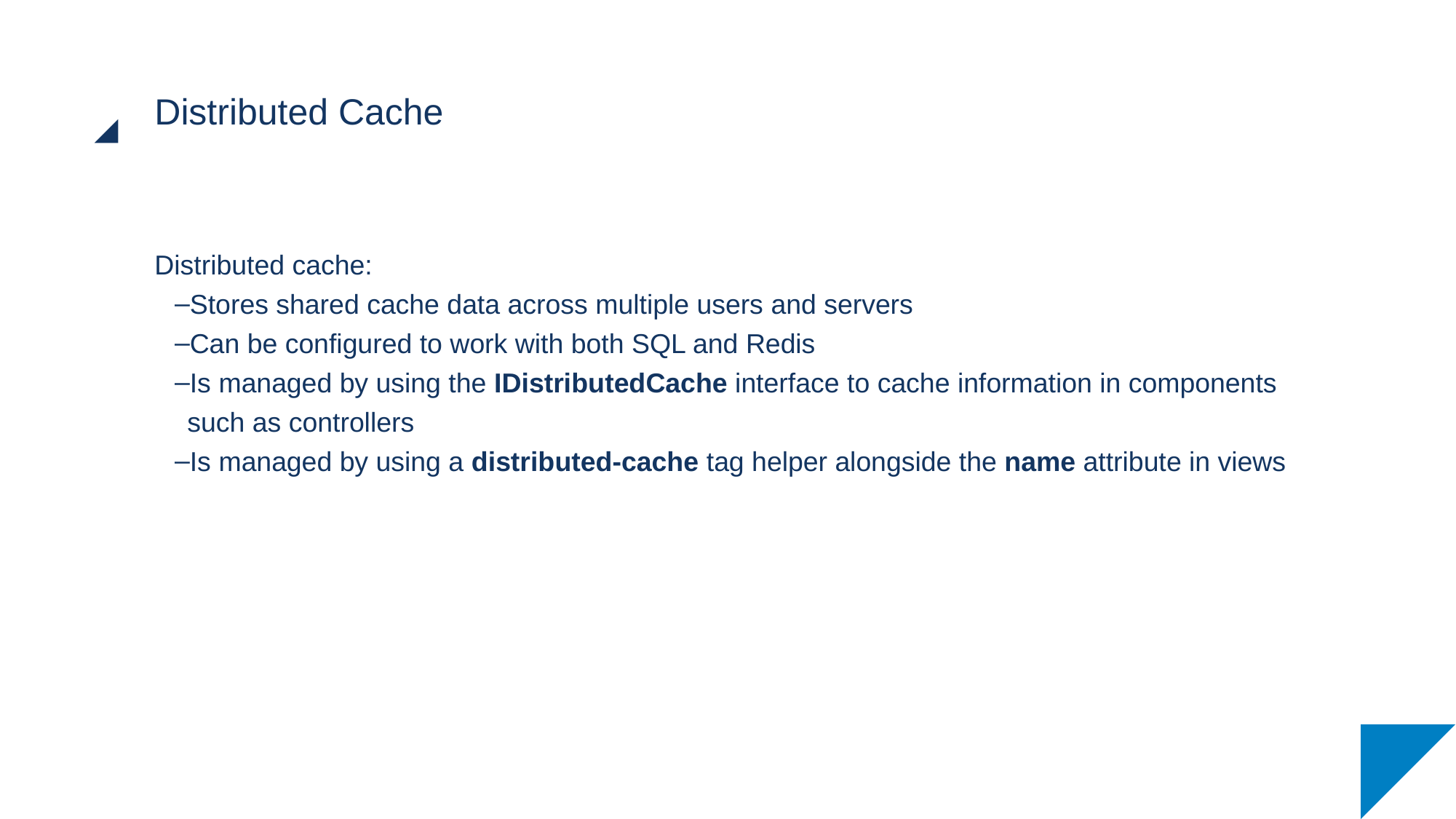

# Distributed Cache

Distributed cache:
Stores shared cache data across multiple users and servers
Can be configured to work with both SQL and Redis
Is managed by using the IDistributedCache interface to cache information in components such as controllers
Is managed by using a distributed-cache tag helper alongside the name attribute in views